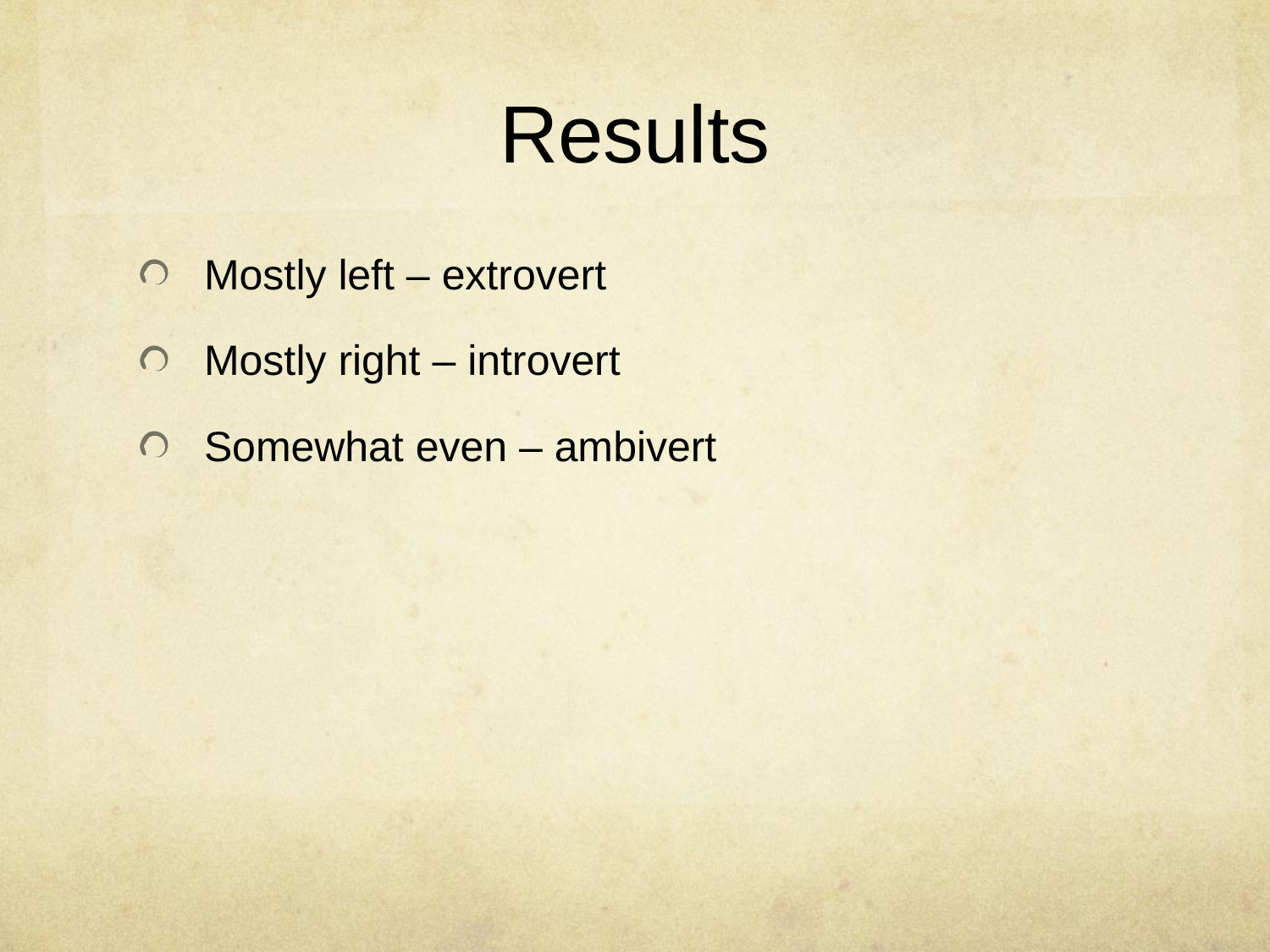

# Results
Mostly left – extrovert
Mostly right – introvert
Somewhat even – ambivert